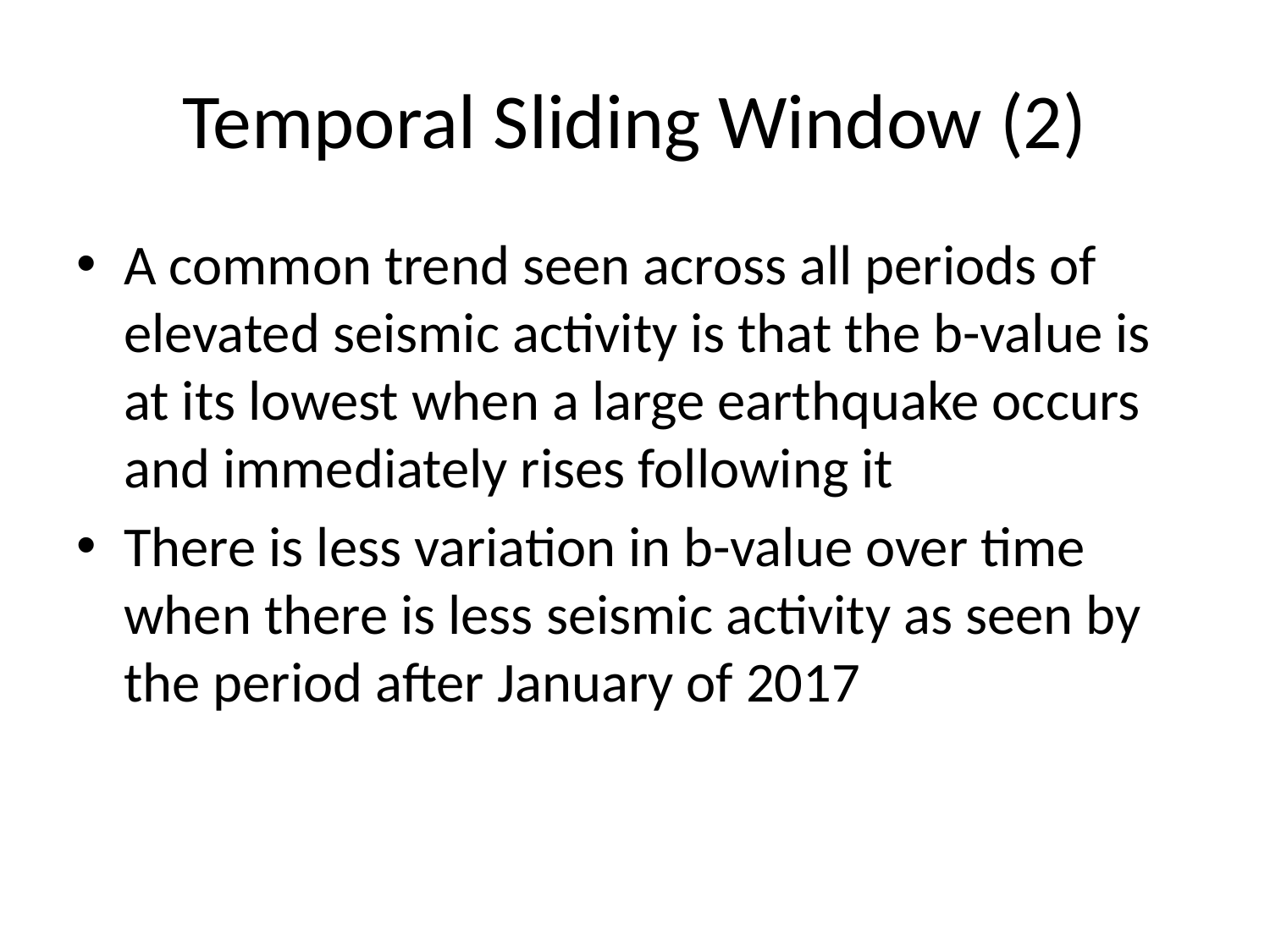

# Temporal Sliding Window (2)
A common trend seen across all periods of elevated seismic activity is that the b-value is at its lowest when a large earthquake occurs and immediately rises following it
There is less variation in b-value over time when there is less seismic activity as seen by the period after January of 2017